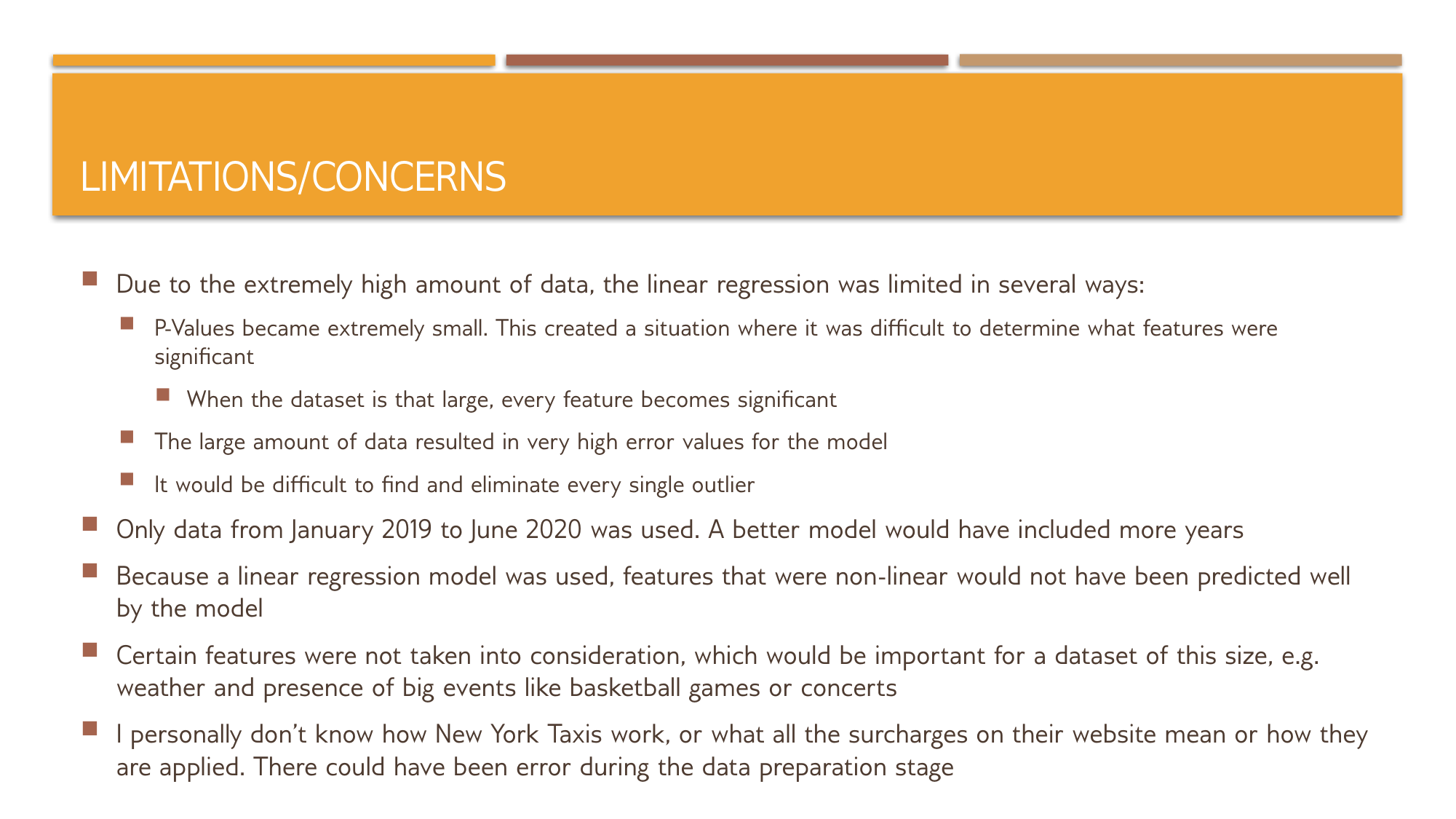

# Limitations/concerns
Due to the extremely high amount of data, the linear regression was limited in several ways:
P-Values became extremely small. This created a situation where it was difficult to determine what features were significant
When the dataset is that large, every feature becomes significant
The large amount of data resulted in very high error values for the model
It would be difficult to find and eliminate every single outlier
Only data from January 2019 to June 2020 was used. A better model would have included more years
Because a linear regression model was used, features that were non-linear would not have been predicted well by the model
Certain features were not taken into consideration, which would be important for a dataset of this size, e.g. weather and presence of big events like basketball games or concerts
I personally don’t know how New York Taxis work, or what all the surcharges on their website mean or how they are applied. There could have been error during the data preparation stage